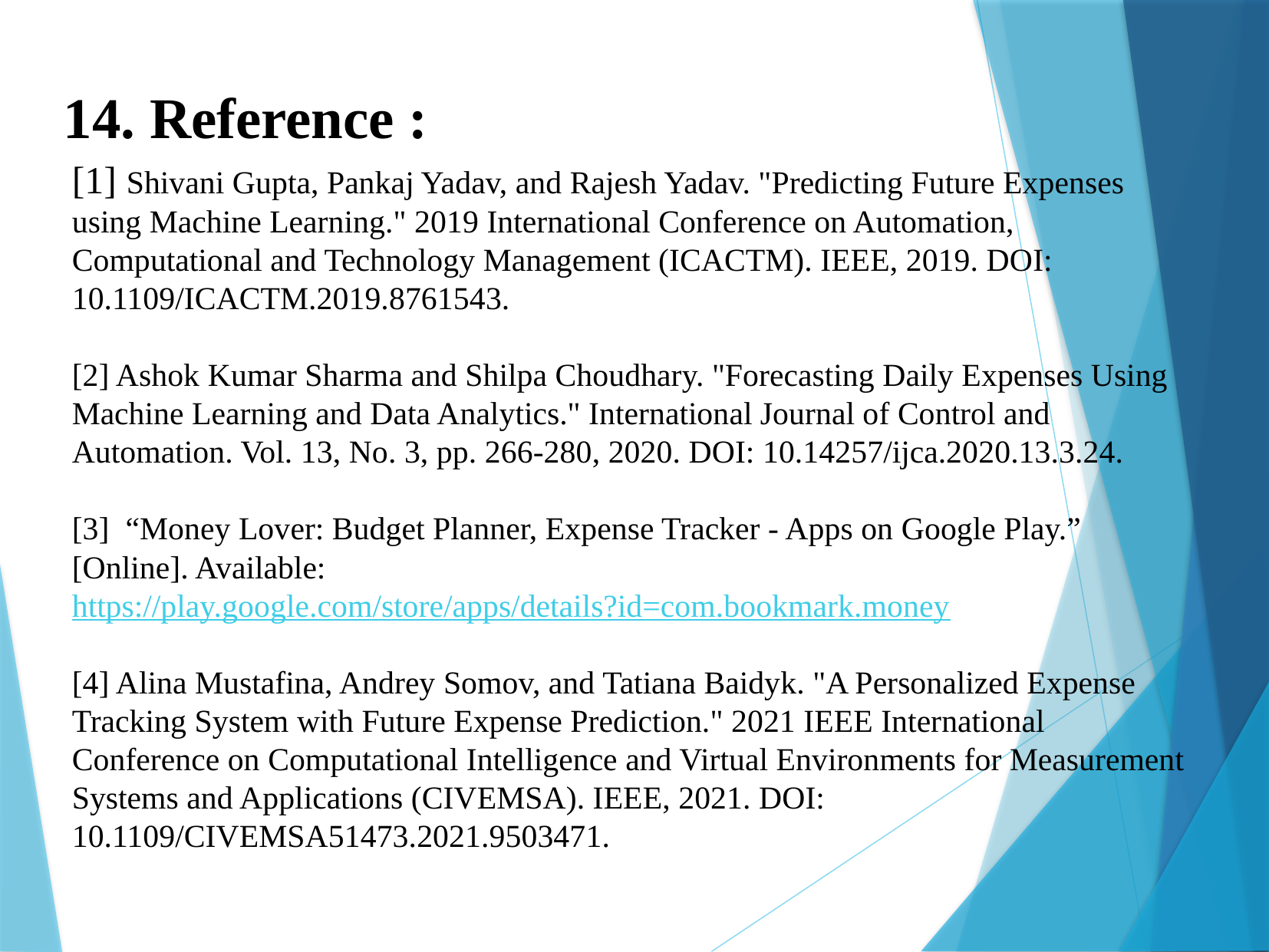

14. Reference :
[1] Shivani Gupta, Pankaj Yadav, and Rajesh Yadav. "Predicting Future Expenses using Machine Learning." 2019 International Conference on Automation, Computational and Technology Management (ICACTM). IEEE, 2019. DOI: 10.1109/ICACTM.2019.8761543.

[2] Ashok Kumar Sharma and Shilpa Choudhary. "Forecasting Daily Expenses Using Machine Learning and Data Analytics." International Journal of Control and Automation. Vol. 13, No. 3, pp. 266-280, 2020. DOI: 10.14257/ijca.2020.13.3.24.

[3]  “Money Lover: Budget Planner, Expense Tracker - Apps on Google Play.” [Online]. Available:  https://play.google.com/store/apps/details?id=com.bookmark.money

[4] Alina Mustafina, Andrey Somov, and Tatiana Baidyk. "A Personalized Expense Tracking System with Future Expense Prediction." 2021 IEEE International Conference on Computational Intelligence and Virtual Environments for Measurement Systems and Applications (CIVEMSA). IEEE, 2021. DOI: 10.1109/CIVEMSA51473.2021.9503471.